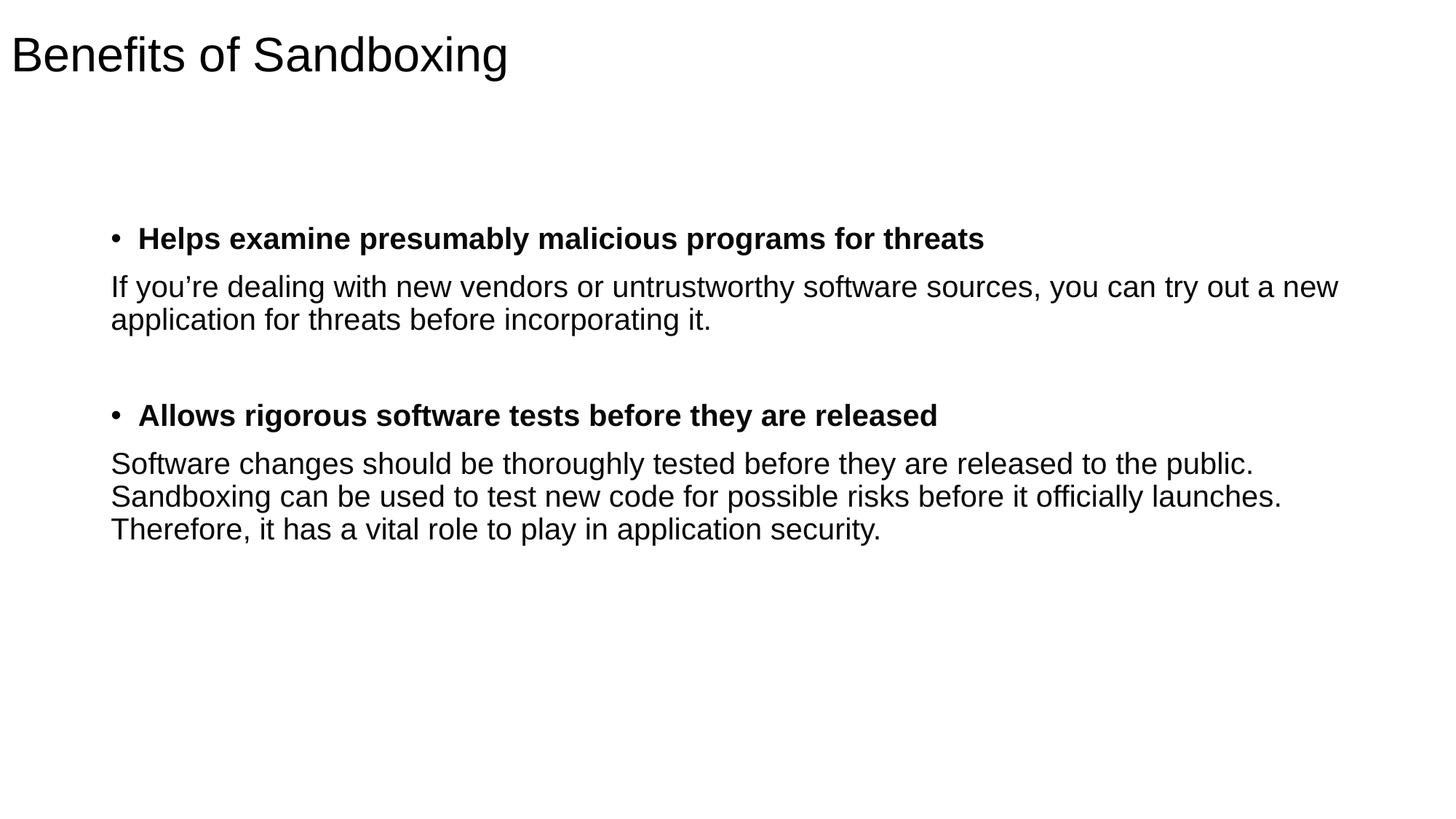

# Benefits of Sandboxing
Helps examine presumably malicious programs for threats
If you’re dealing with new vendors or untrustworthy software sources, you can try out a new application for threats before incorporating it.

Allows rigorous software tests before they are released
Software changes should be thoroughly tested before they are released to the public. Sandboxing can be used to test new code for possible risks before it officially launches. Therefore, it has a vital role to play in application security.